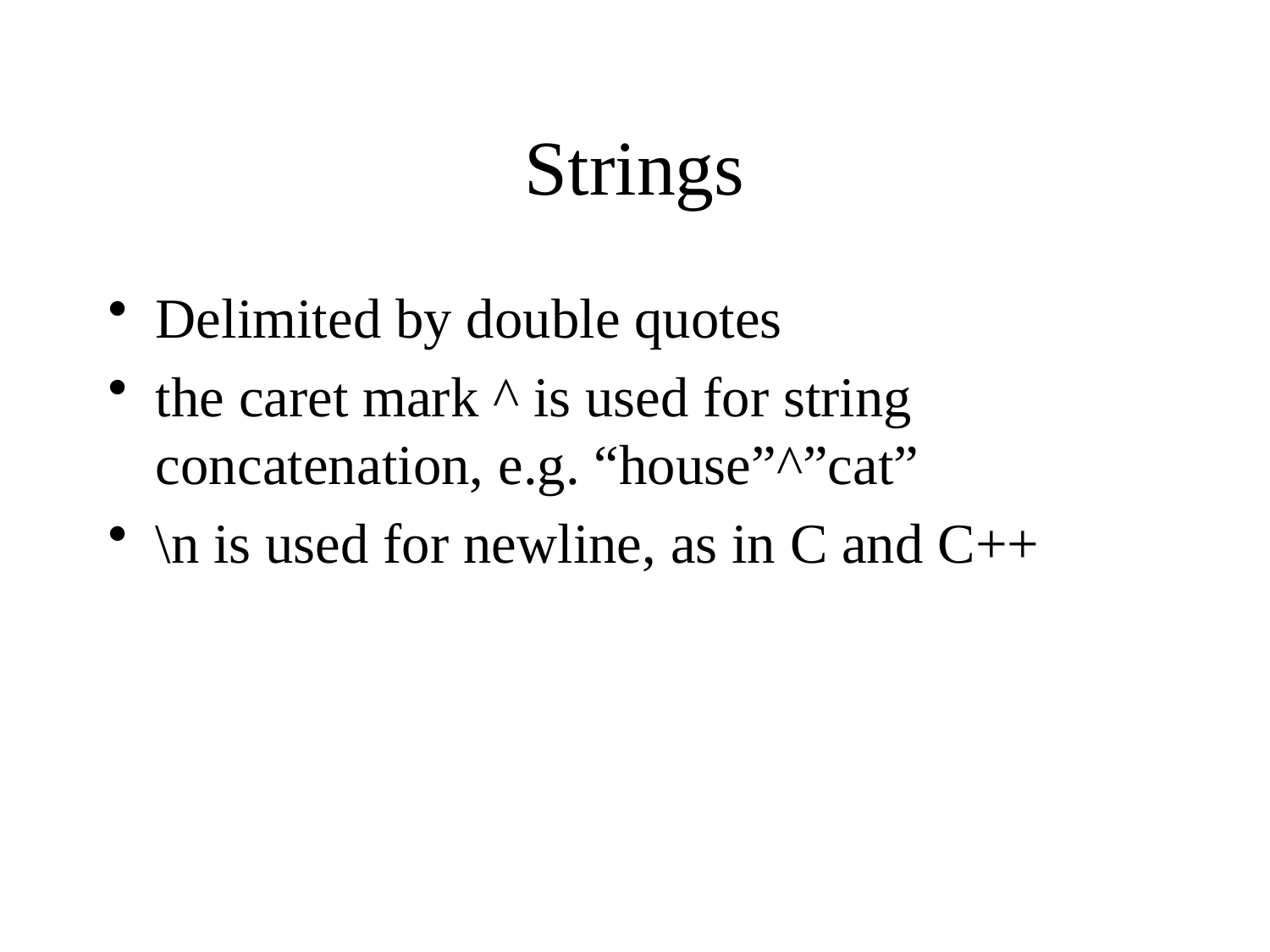

# Strings
Delimited by double quotes
the caret mark ^ is used for string concatenation, e.g. “house”^”cat”
\n is used for newline, as in C and C++